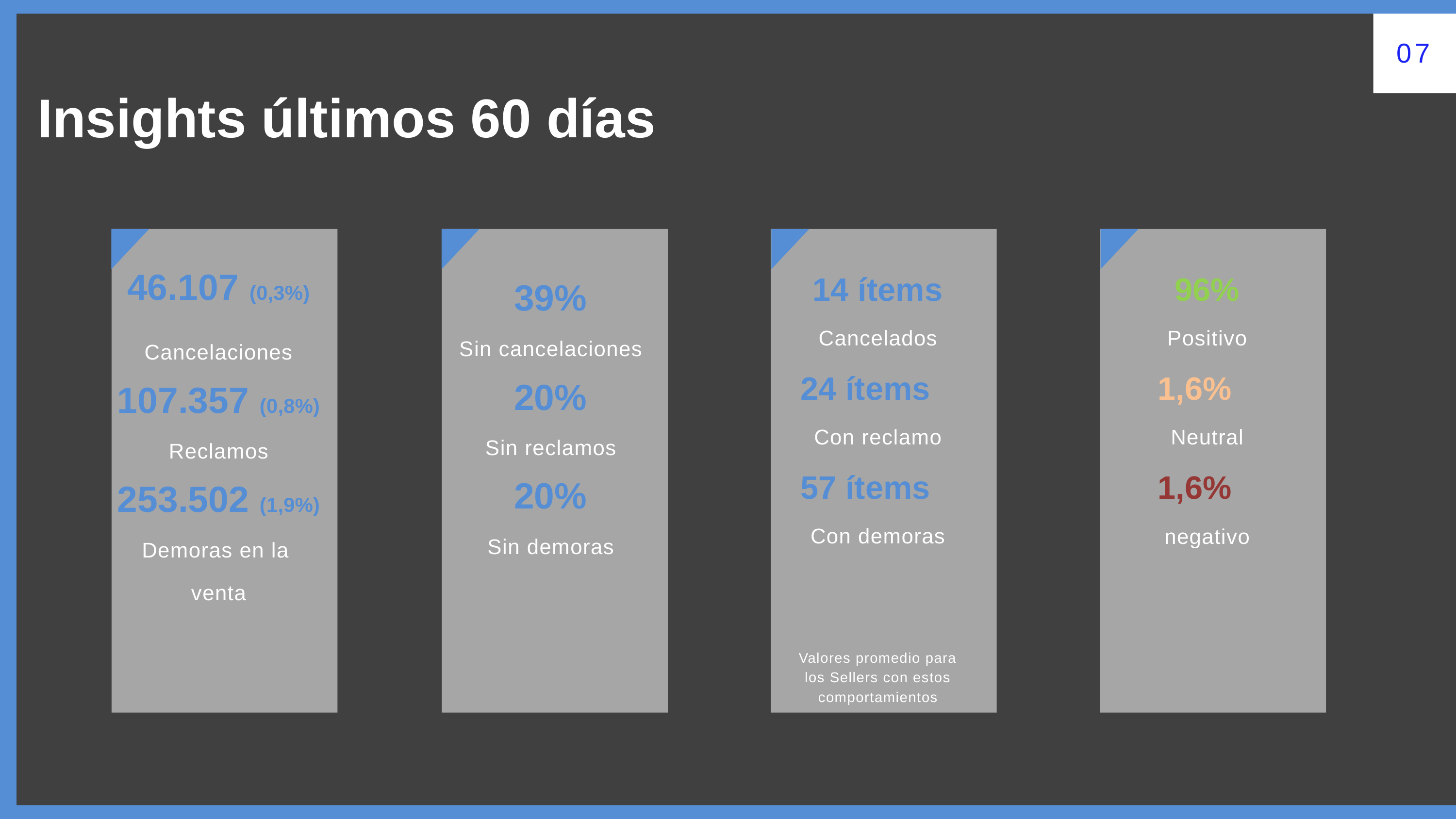

07
# Insights últimos 60 días

39%
Sin cancelaciones
20%
Sin reclamos
20%
Sin demoras

14 ítems
Cancelados
24 ítems
Con reclamo
57 ítems
Con demoras

Valores promedio para los Sellers con estos comportamientos

96%
Positivo
1,6%
Neutral
1,6%
negativo

46.107 (0,3%)
Cancelaciones
107.357 (0,8%)
Reclamos
253.502 (1,9%)
Demoras en la
venta